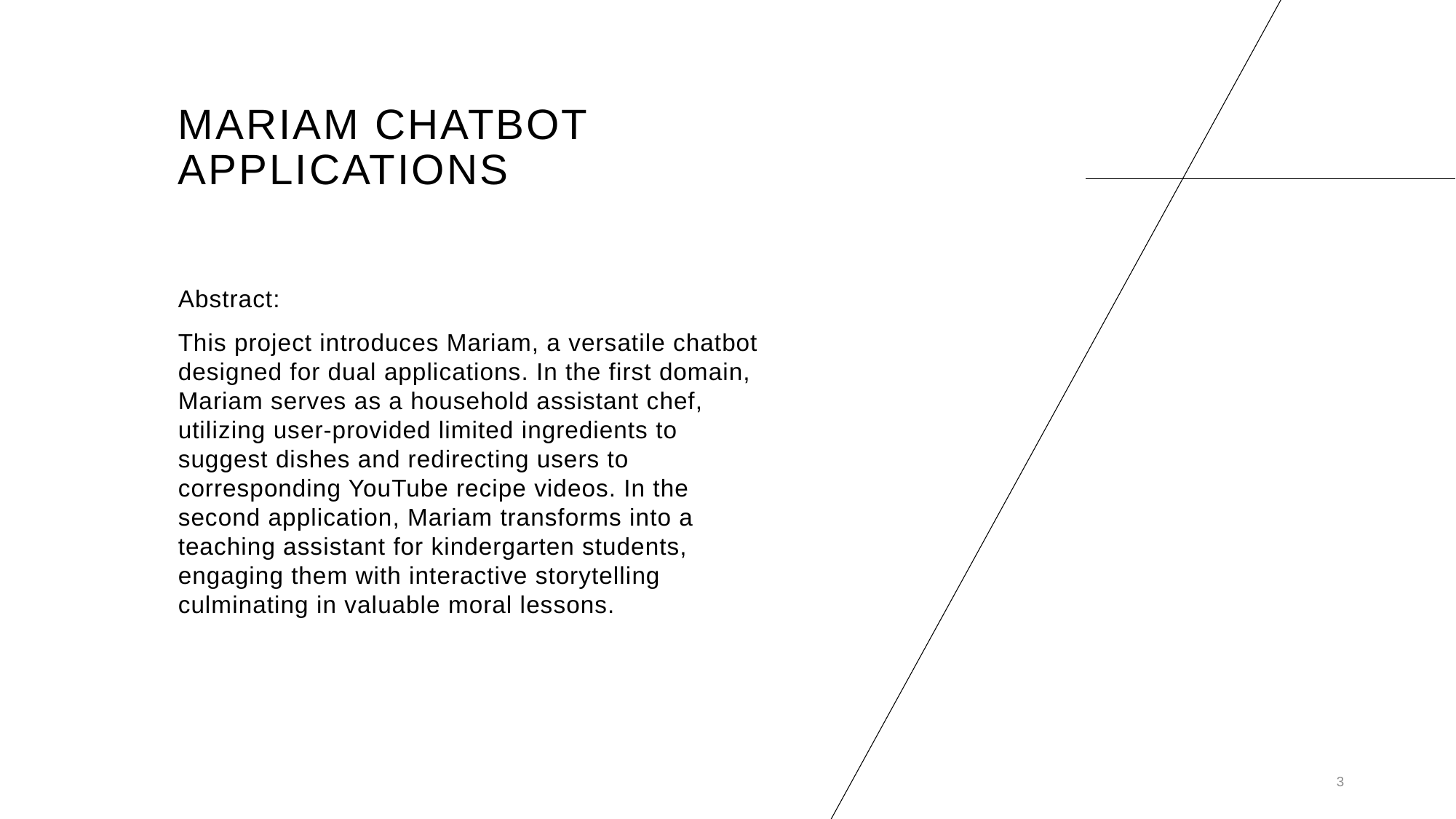

# MARIAM CHATBOT APPLICATIONS
Abstract:
This project introduces Mariam, a versatile chatbot designed for dual applications. In the first domain, Mariam serves as a household assistant chef, utilizing user-provided limited ingredients to suggest dishes and redirecting users to corresponding YouTube recipe videos. In the second application, Mariam transforms into a teaching assistant for kindergarten students, engaging them with interactive storytelling culminating in valuable moral lessons.
3